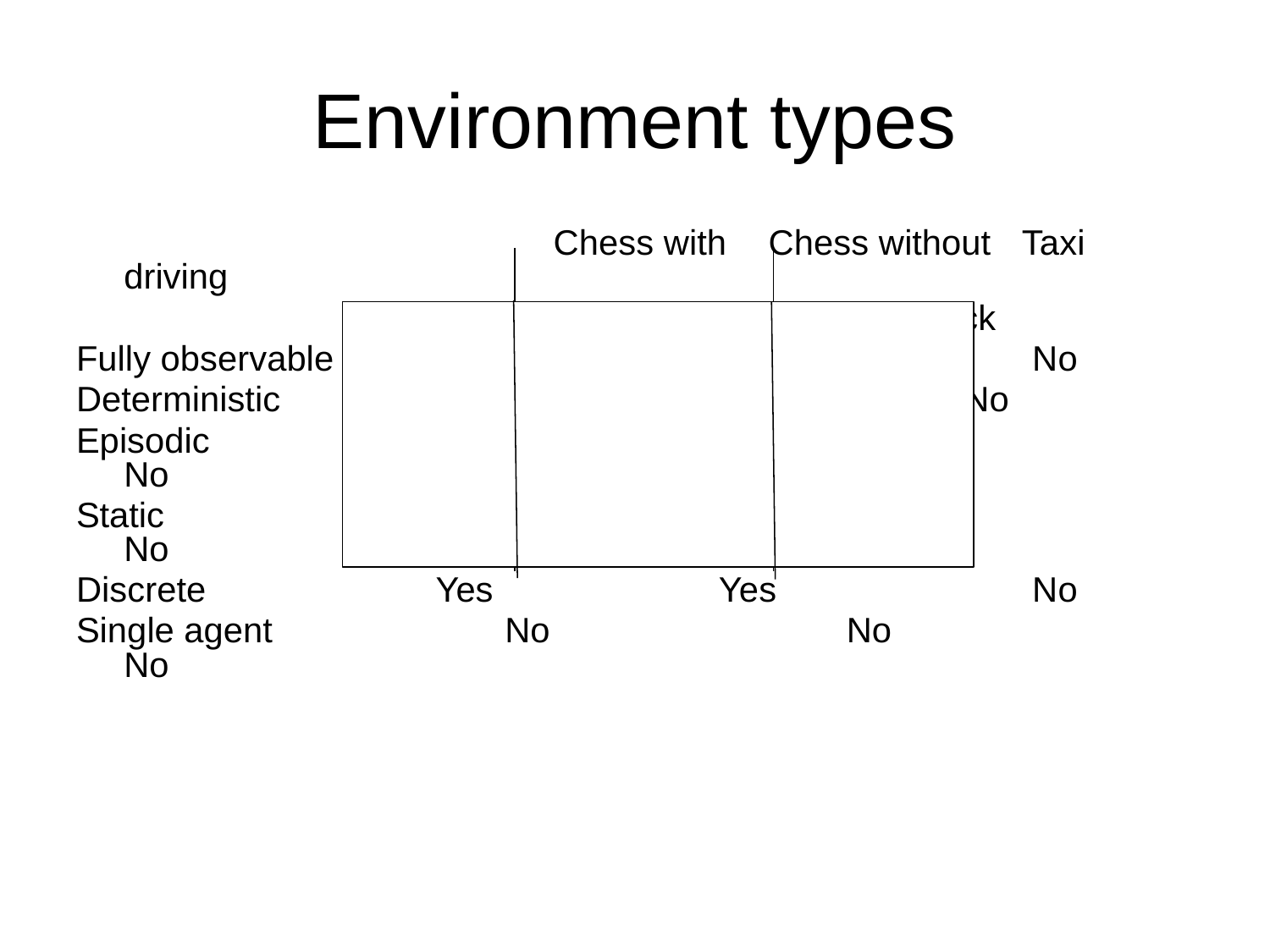

# Environment types
				     Chess with 	 Chess without 	 Taxi driving
				         a clock		a clock
Fully observable	Yes		        Yes		  No
Deterministic	   Strategic	   Strategic	        No
Episodic          		No		         No		  No
Static 			      Semi		  Yes 		  No
Discrete		      Yes 		         Yes		  No
Single agent		No		         No		  No